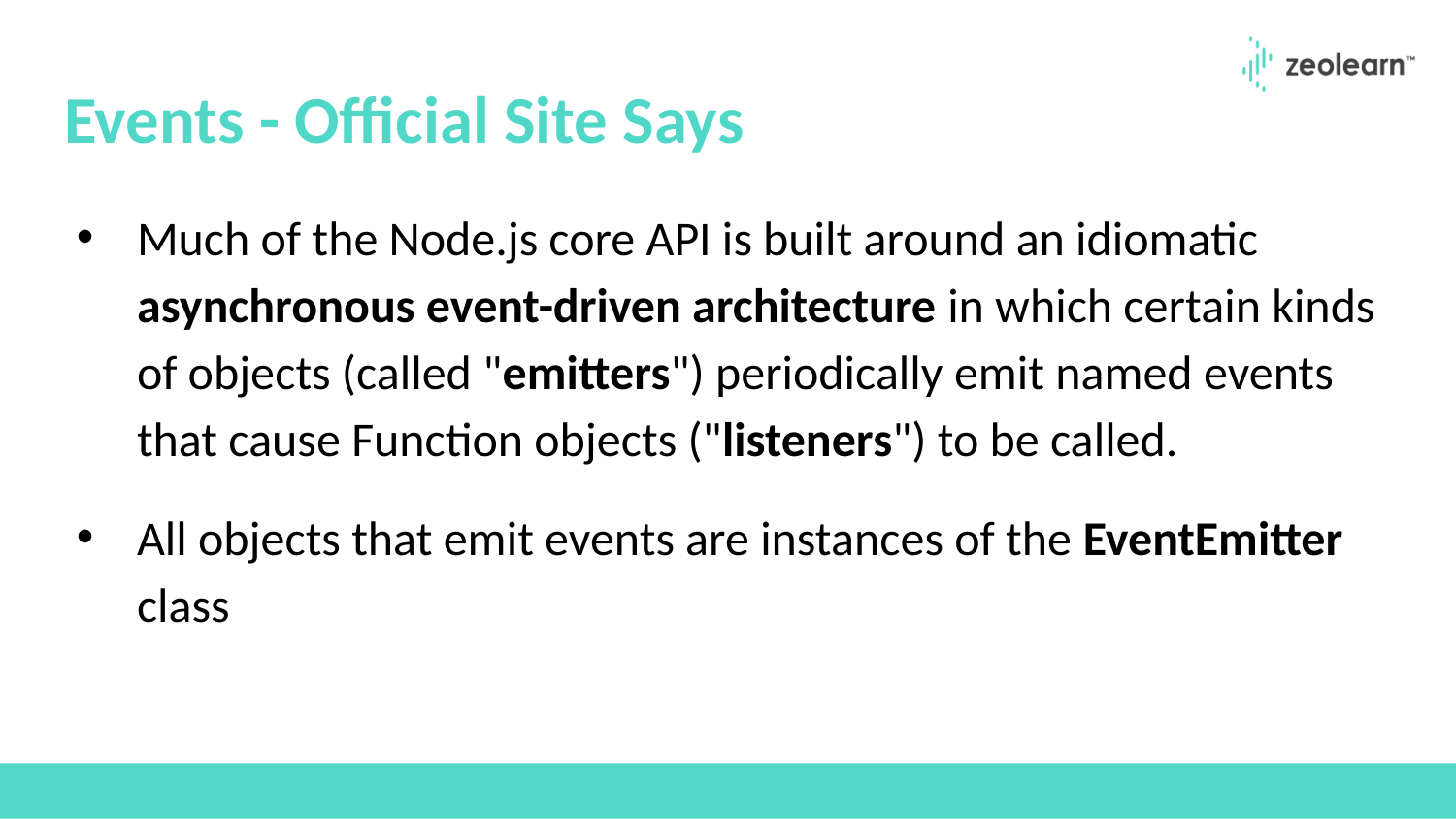

# Events - Official Site Says
Much of the Node.js core API is built around an idiomatic asynchronous event-driven architecture in which certain kinds of objects (called "emitters") periodically emit named events that cause Function objects ("listeners") to be called.
All objects that emit events are instances of the EventEmitter class